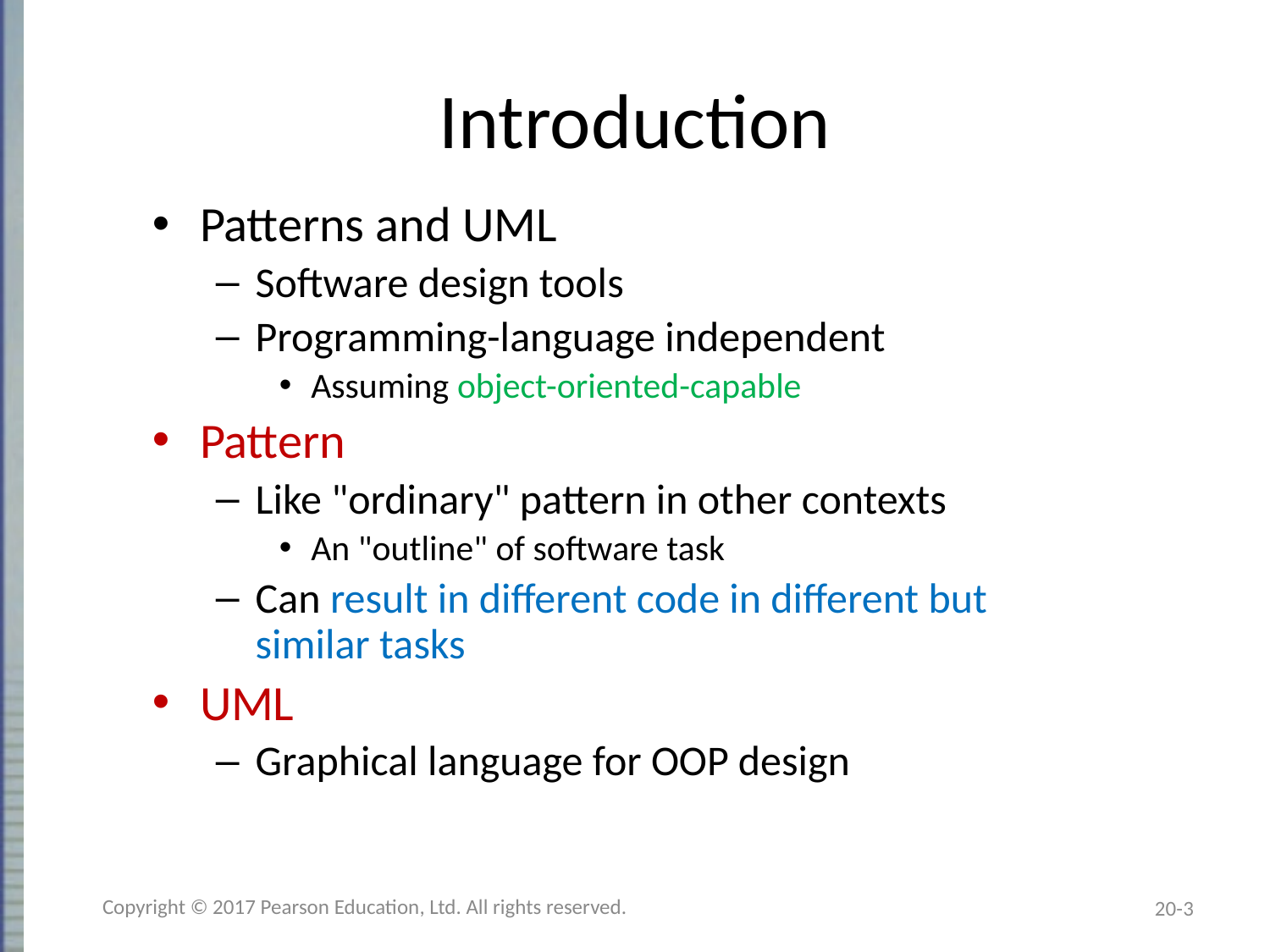

# Introduction
Patterns and UML
Software design tools
Programming-language independent
Assuming object-oriented-capable
Pattern
Like "ordinary" pattern in other contexts
An "outline" of software task
Can result in different code in different but
similar tasks
UML
Graphical language for OOP design
Copyright © 2017 Pearson Education, Ltd. All rights reserved.
20-3